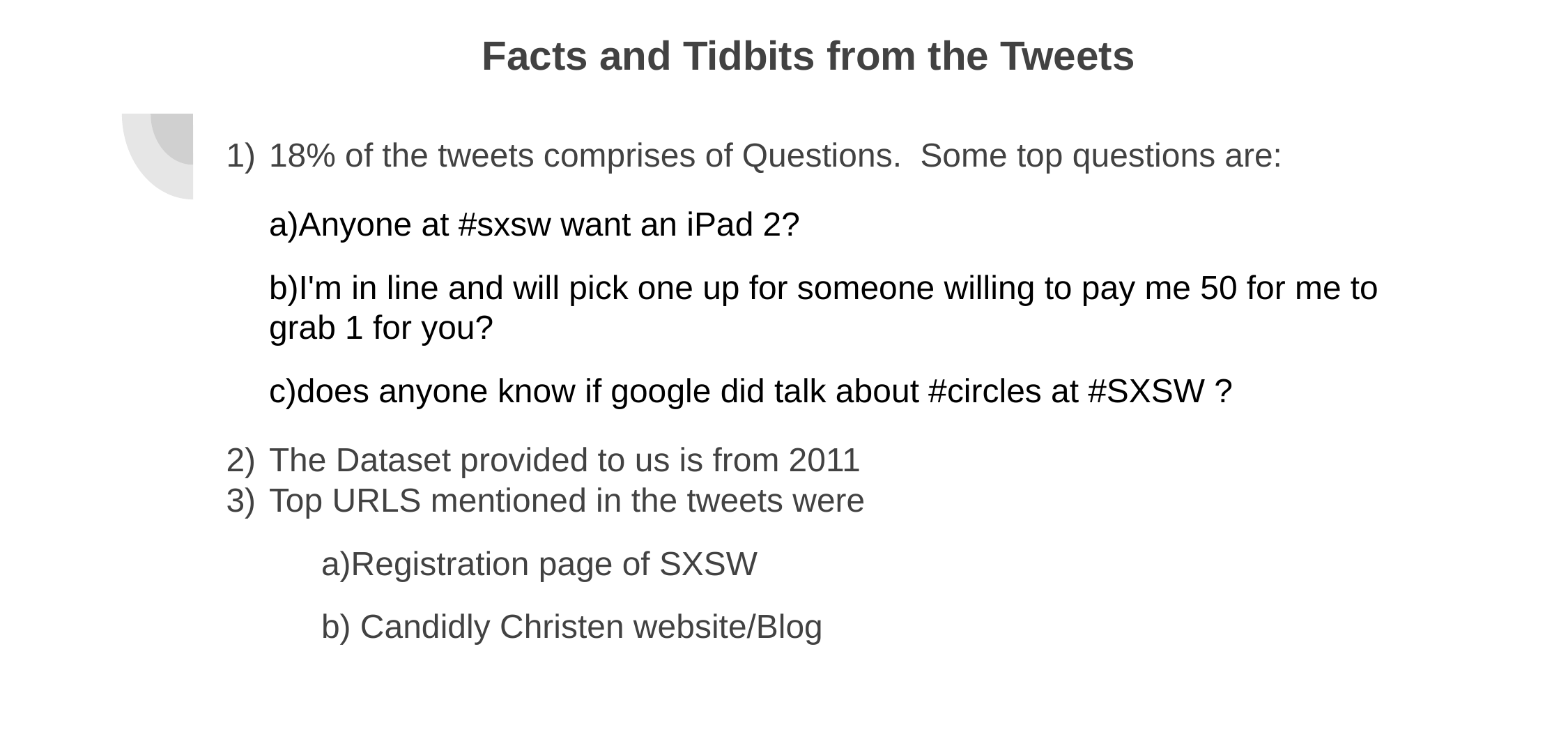

# Facts and Tidbits from the Tweets
18% of the tweets comprises of Questions.  Some top questions are:
a)Anyone at #sxsw want an iPad 2?
b)I'm in line and will pick one up for someone willing to pay me 50 for me to grab 1 for you?
c)does anyone know if google did talk about #circles at #SXSW ?
The Dataset provided to us is from 2011
Top URLS mentioned in the tweets were
a)Registration page of SXSW
b) Candidly Christen website/Blog